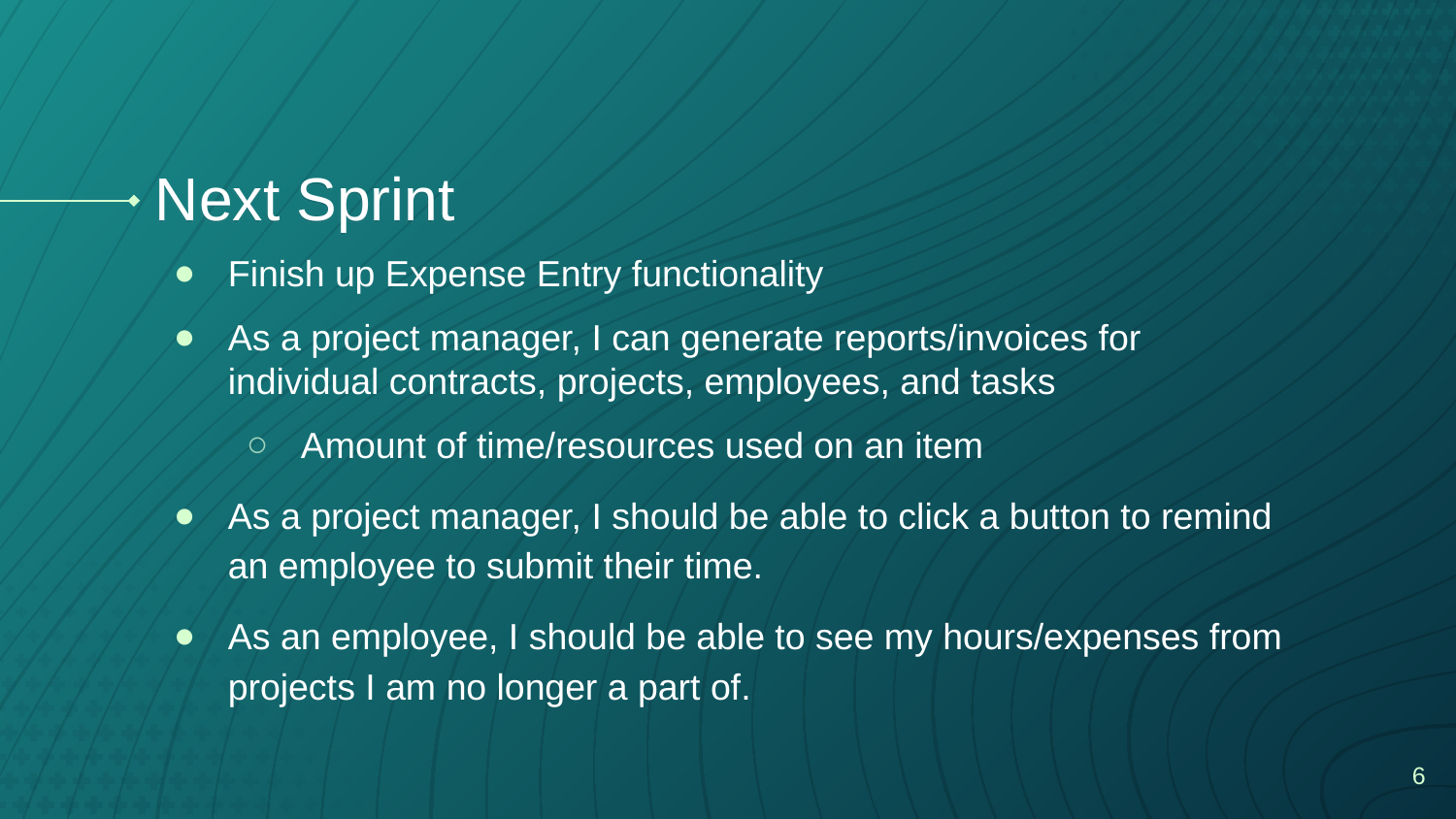

# Next Sprint
Finish up Expense Entry functionality
As a project manager, I can generate reports/invoices for individual contracts, projects, employees, and tasks
Amount of time/resources used on an item
As a project manager, I should be able to click a button to remind an employee to submit their time.
As an employee, I should be able to see my hours/expenses from projects I am no longer a part of.
6